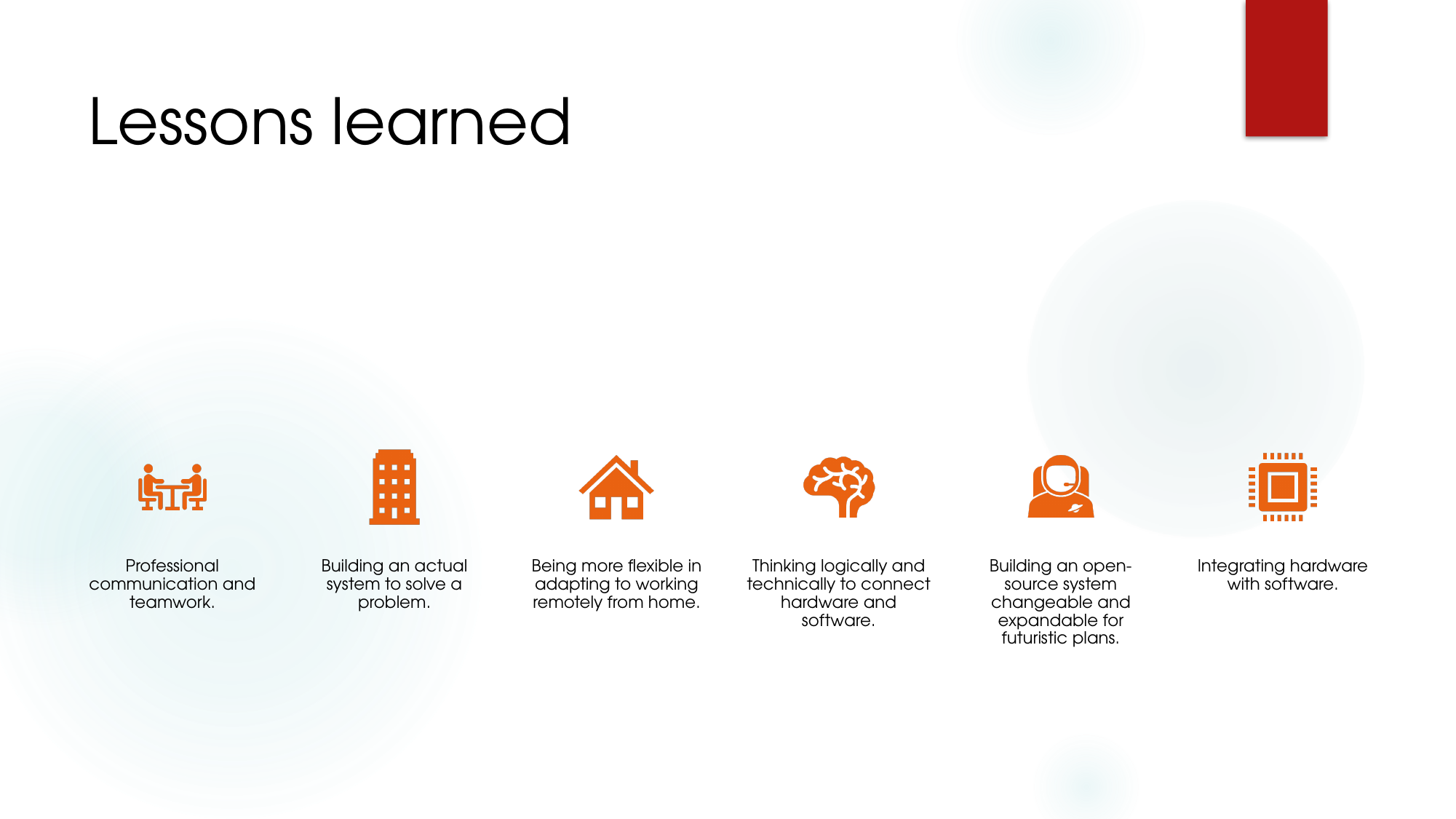

# Lessons learned
Professional communication and teamwork.
Building an actual system to solve a problem.
Being more flexible in adapting to working remotely from home.
Thinking logically and technically to connect hardware and software.
Building an open-source system changeable and expandable for futuristic plans.
Integrating hardware with software.